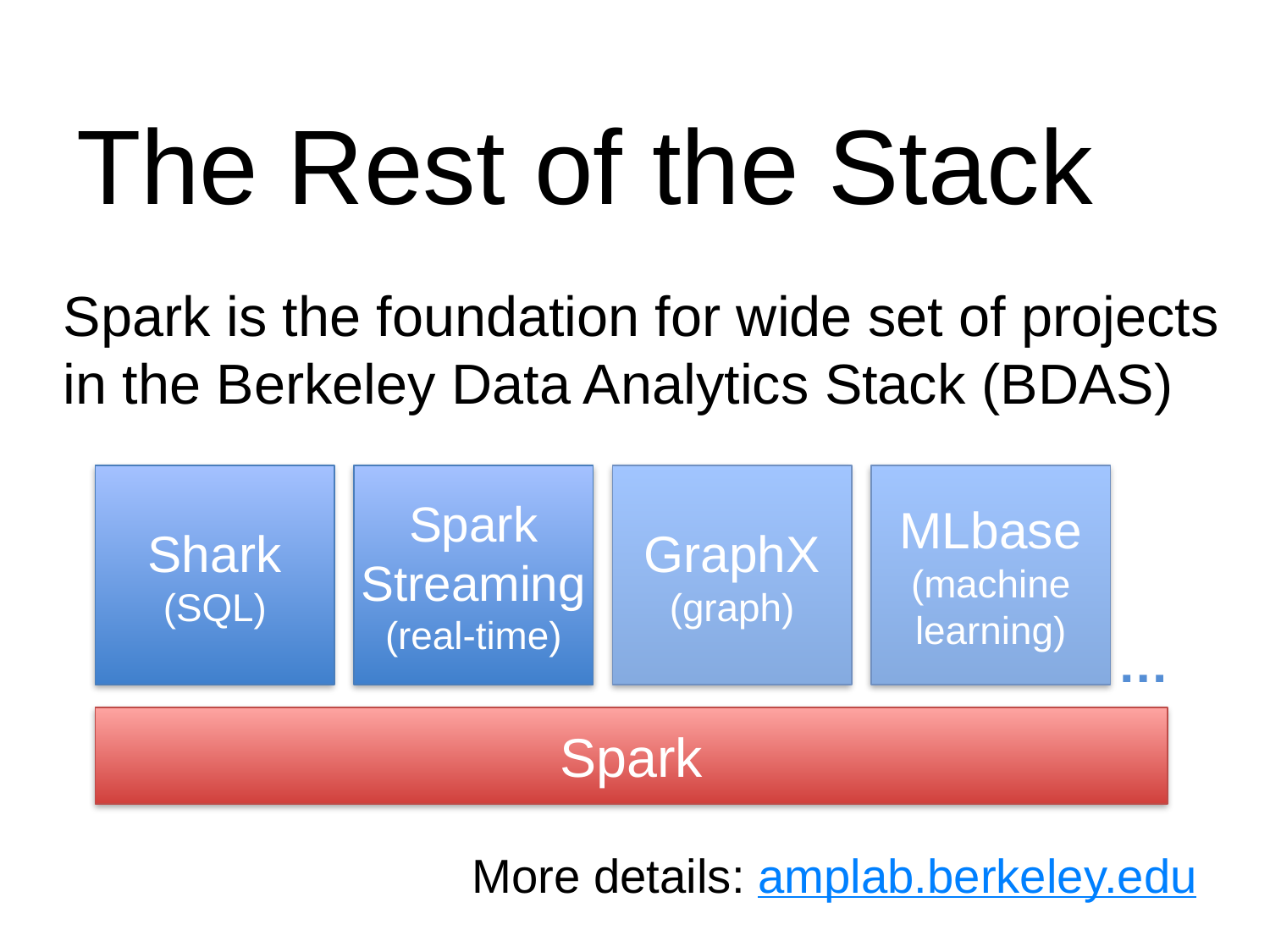

# The Rest of the Stack
Spark is the foundation for wide set of projects in the Berkeley Data Analytics Stack (BDAS)
Shark
(SQL)
Spark Streaming
(real-time)
GraphX
(graph)
MLbase
(machine learning)
…
Spark
More details: amplab.berkeley.edu